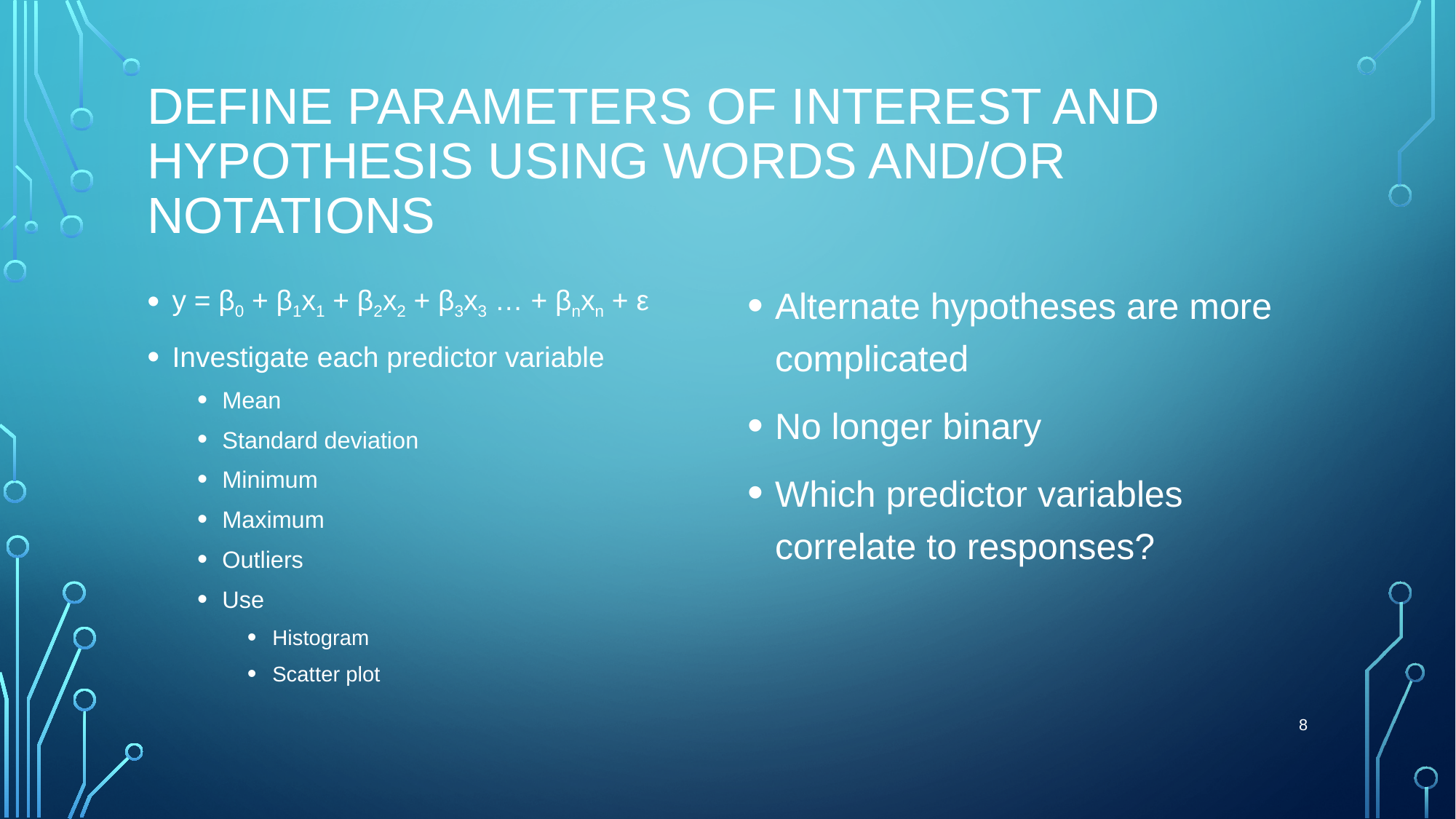

# Define parameters of interest and hypothesis using words and/or notations
y = β0 + β1x1 + β2x2 + β3x3 … + βnxn + ε
Investigate each predictor variable
Mean
Standard deviation
Minimum
Maximum
Outliers
Use
Histogram
Scatter plot
Alternate hypotheses are more complicated
No longer binary
Which predictor variables correlate to responses?
8